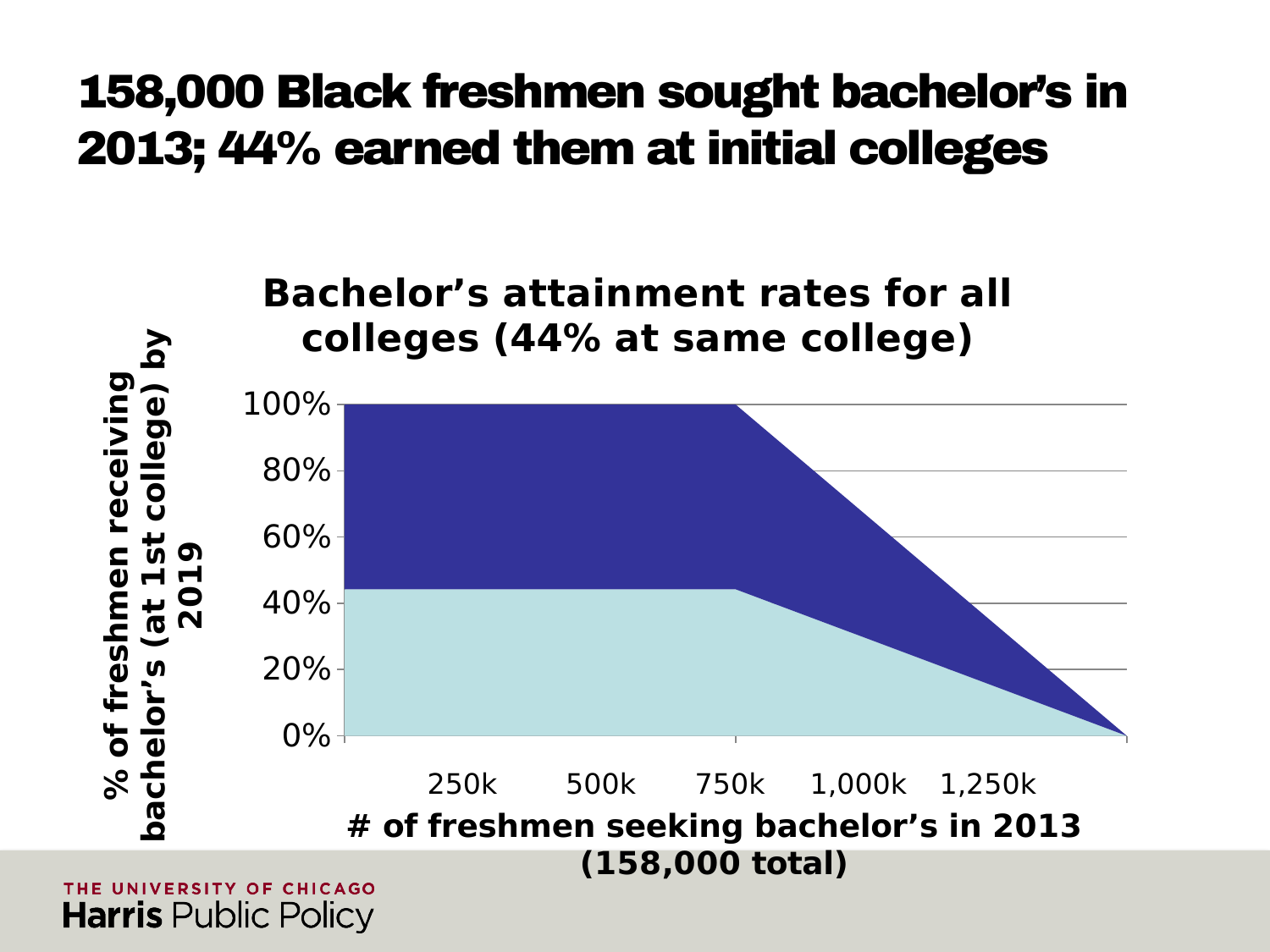

# 158,000 Black freshmen sought bachelor’s in 2013; 44% earned them at initial colleges

### Chart: Bachelor’s attainment rates for all colleges (44% at same college)

| Category | Height1 | Height2 |
|---|---|---|
| 0 | 69894.0 | 88132.0 |
| 158026 | 69894.0 | 88132.0 |
| 158026 | 0.0 | 0.0 |
250k
500k
750k
1,000k
1,250k